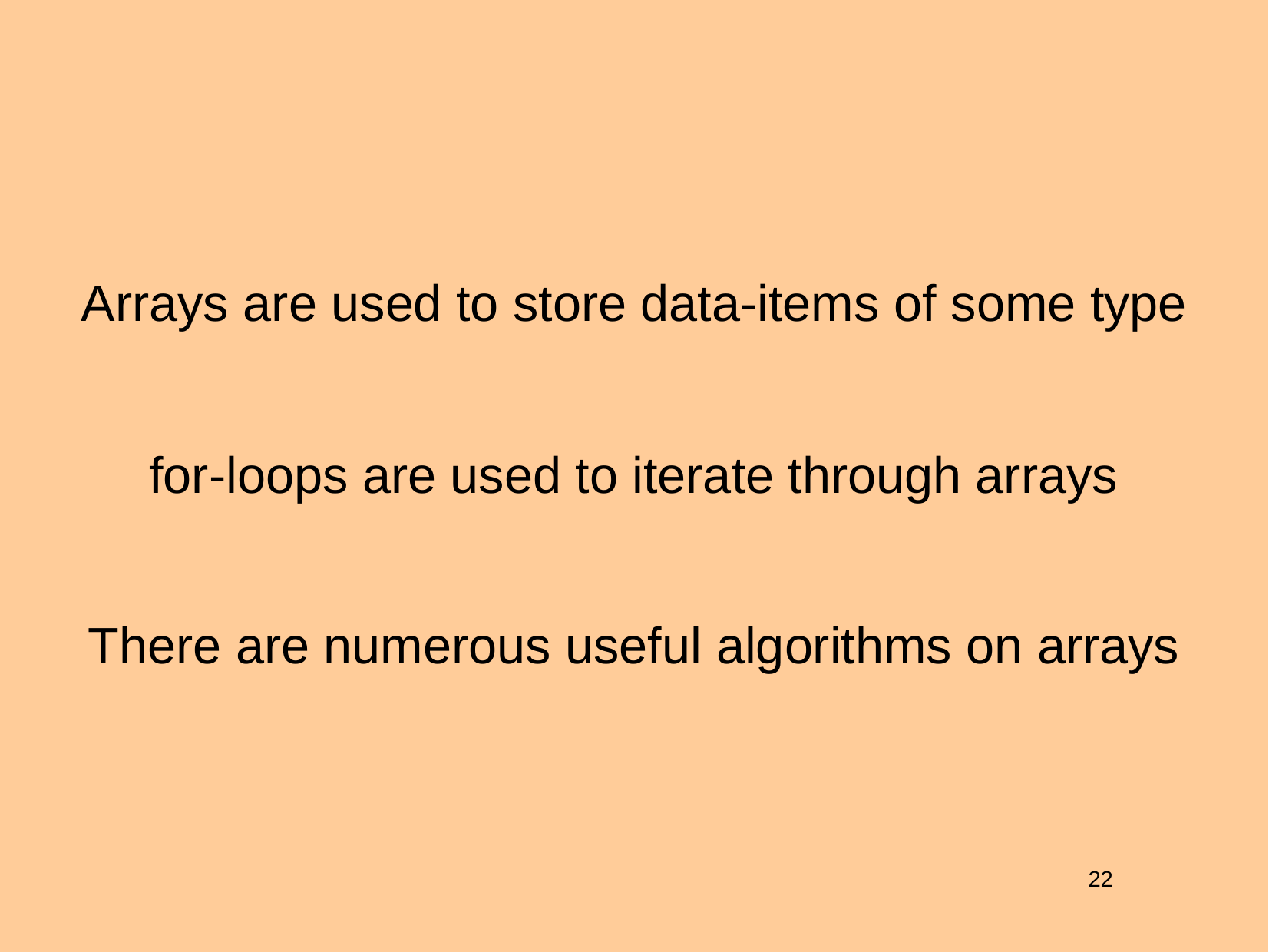

Arrays are used to store data-items of some type

for-loops are used to iterate through arrays

There are numerous useful algorithms on arrays
22